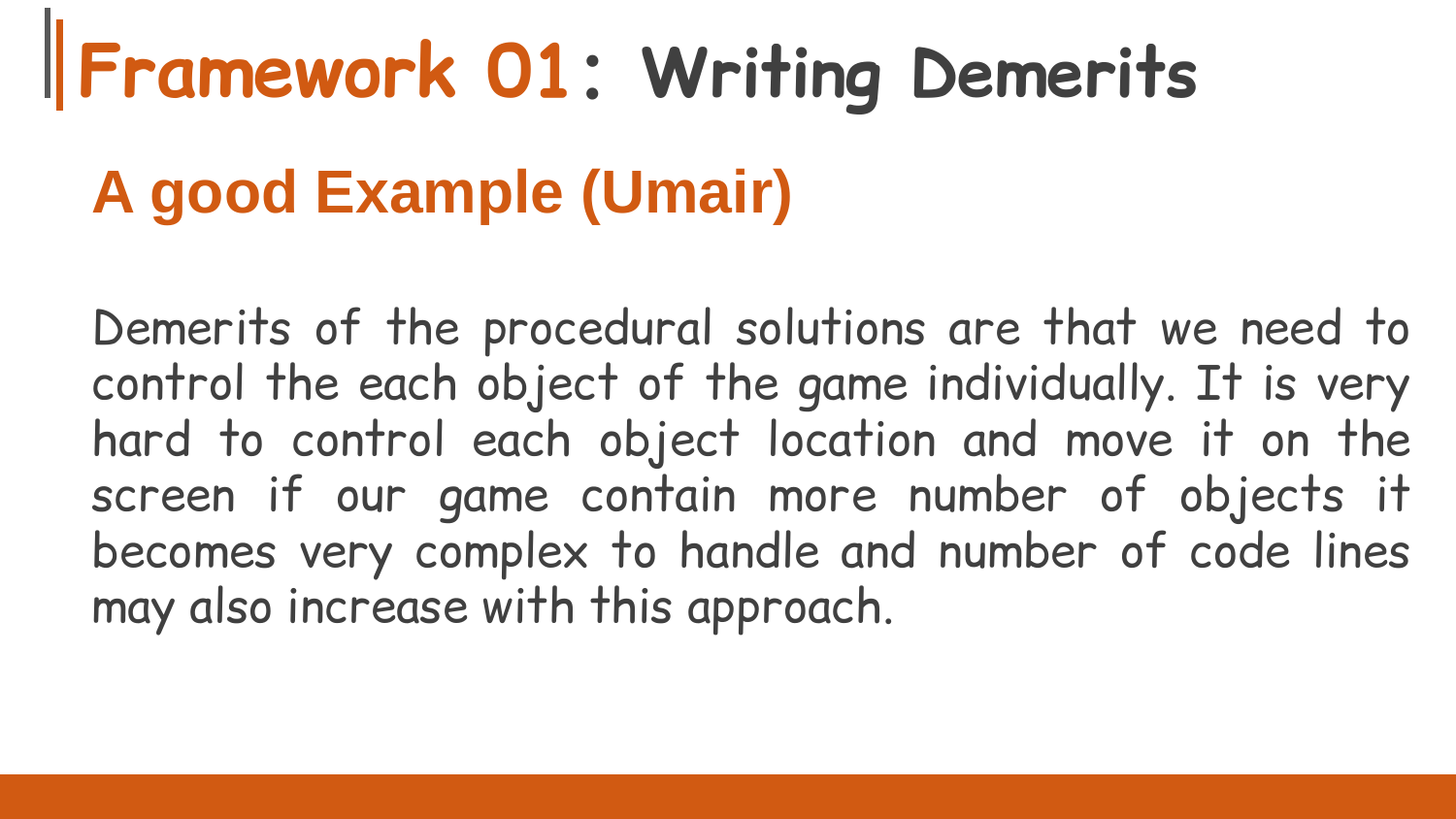

# Framework 01: Writing Demerits
A good Example (Umair)

Demerits of the procedural solutions are that we need to control the each object of the game individually. It is very hard to control each object location and move it on the screen if our game contain more number of objects it becomes very complex to handle and number of code lines may also increase with this approach.